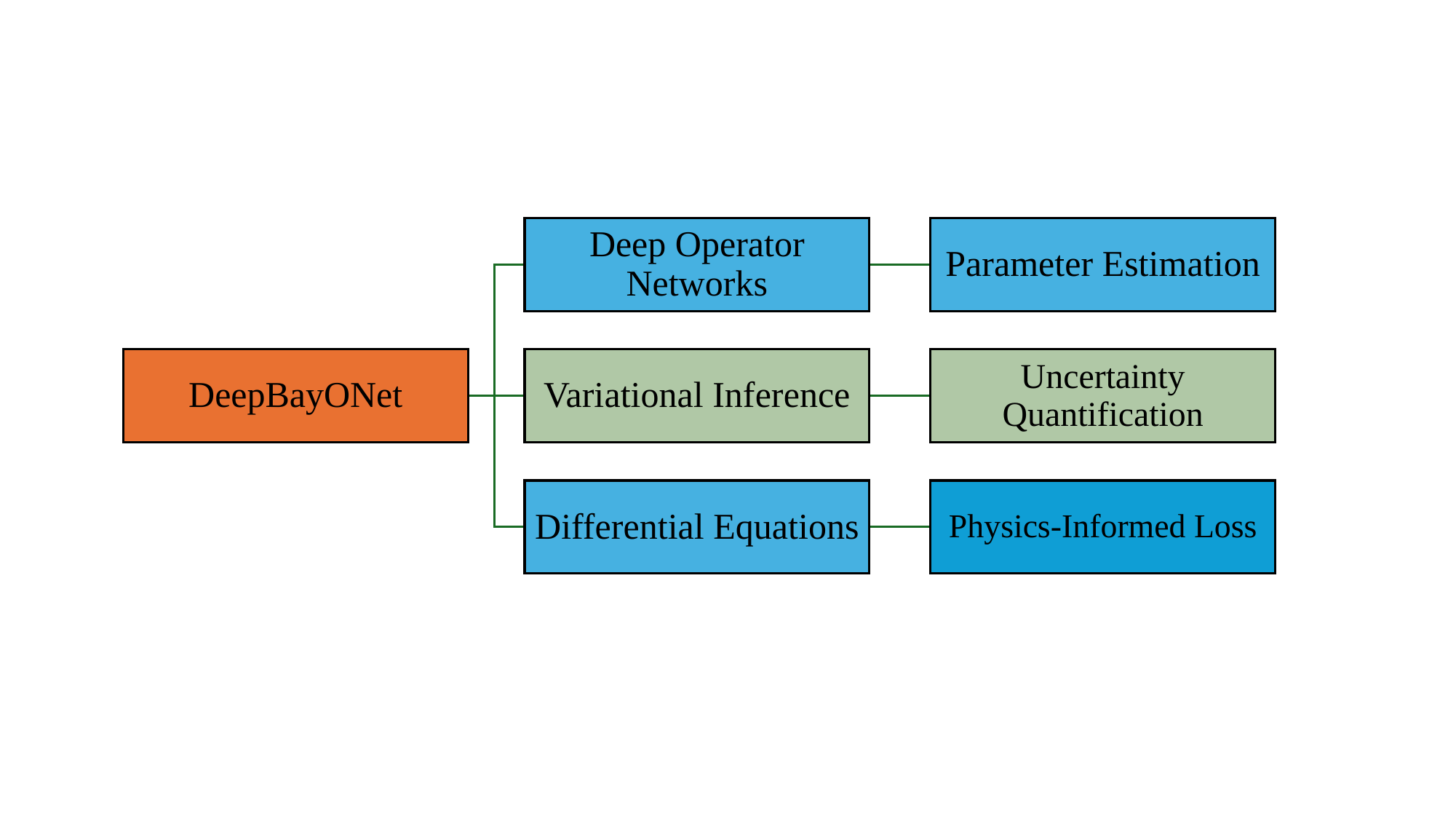

DeepBayONet
Deep Operator Networks
Parameter Estimation
Variational Inference
Uncertainty Quantification
Differential Equations
Physics-Informed Loss